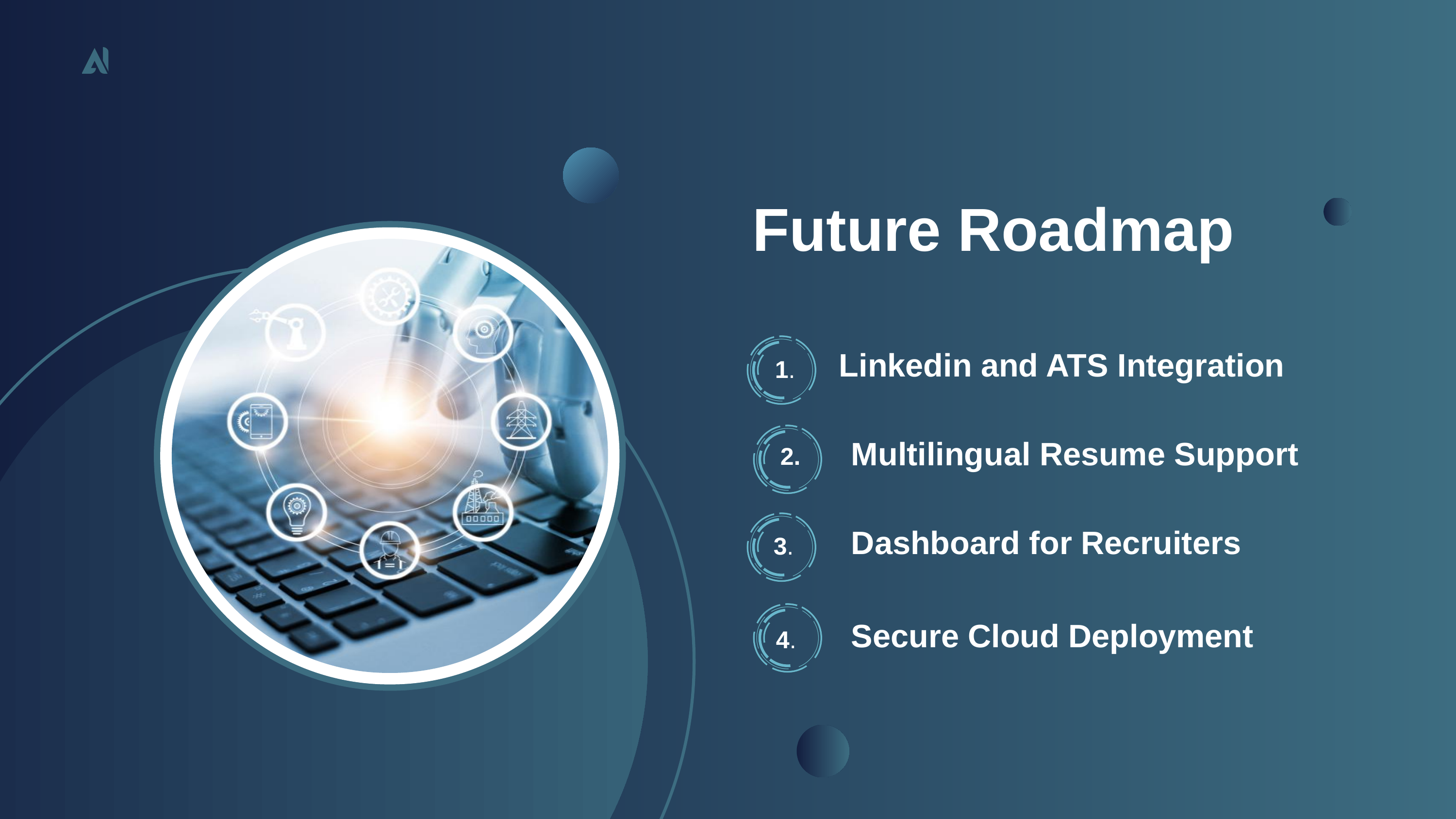

Future Roadmap

Linkedin and ATS Integration
1.

Multilingual Resume Support
2.

Dashboard for Recruiters
3.

Secure Cloud Deployment
4.